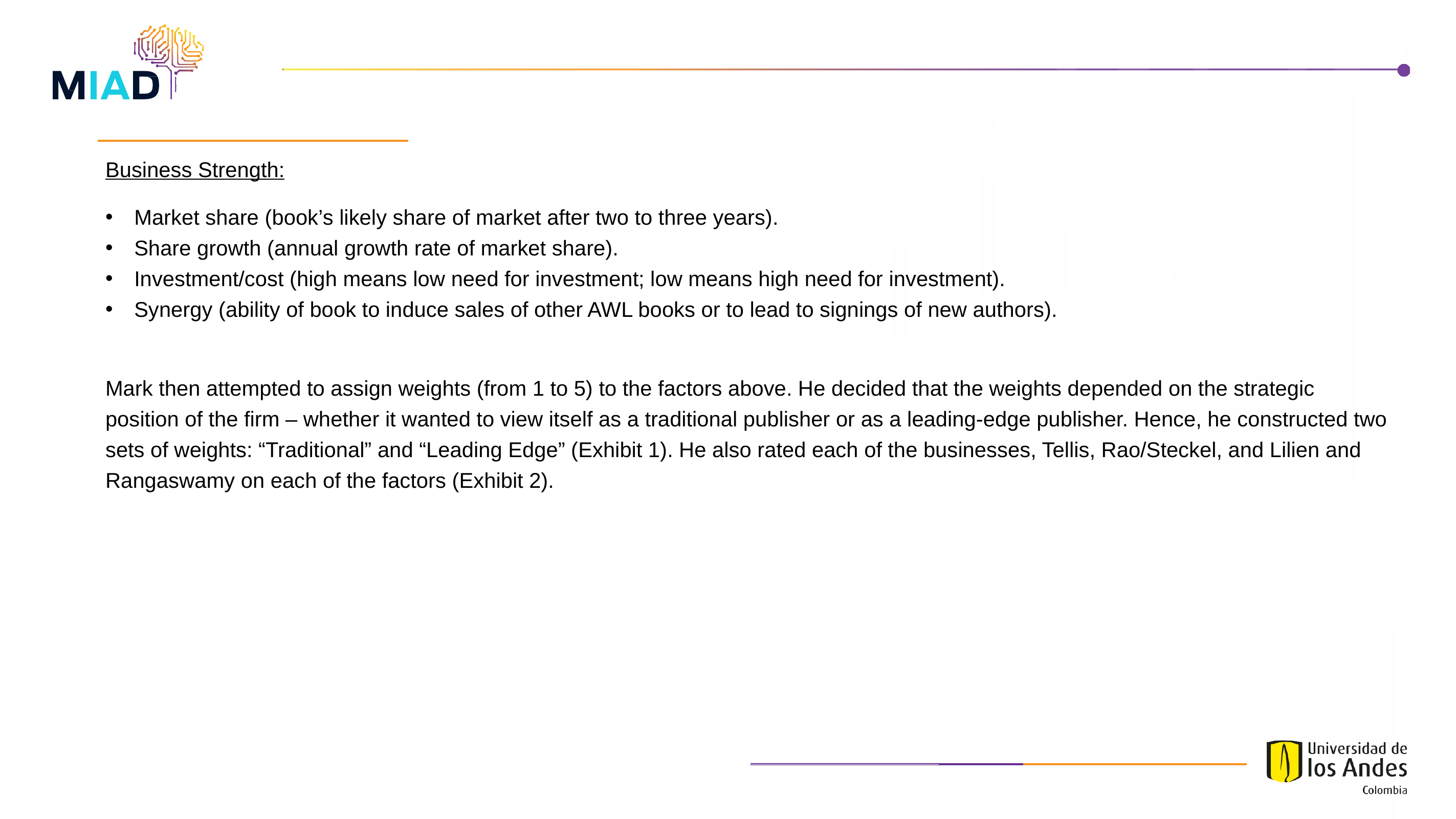

Business Strength:
Market share (book’s likely share of market after two to three years).
Share growth (annual growth rate of market share).
Investment/cost (high means low need for investment; low means high need for investment).
Synergy (ability of book to induce sales of other AWL books or to lead to signings of new authors).

Mark then attempted to assign weights (from 1 to 5) to the factors above. He decided that the weights depended on the strategic position of the firm – whether it wanted to view itself as a traditional publisher or as a leading-edge publisher. Hence, he constructed two sets of weights: “Traditional” and “Leading Edge” (Exhibit 1). He also rated each of the businesses, Tellis, Rao/Steckel, and Lilien and Rangaswamy on each of the factors (Exhibit 2).